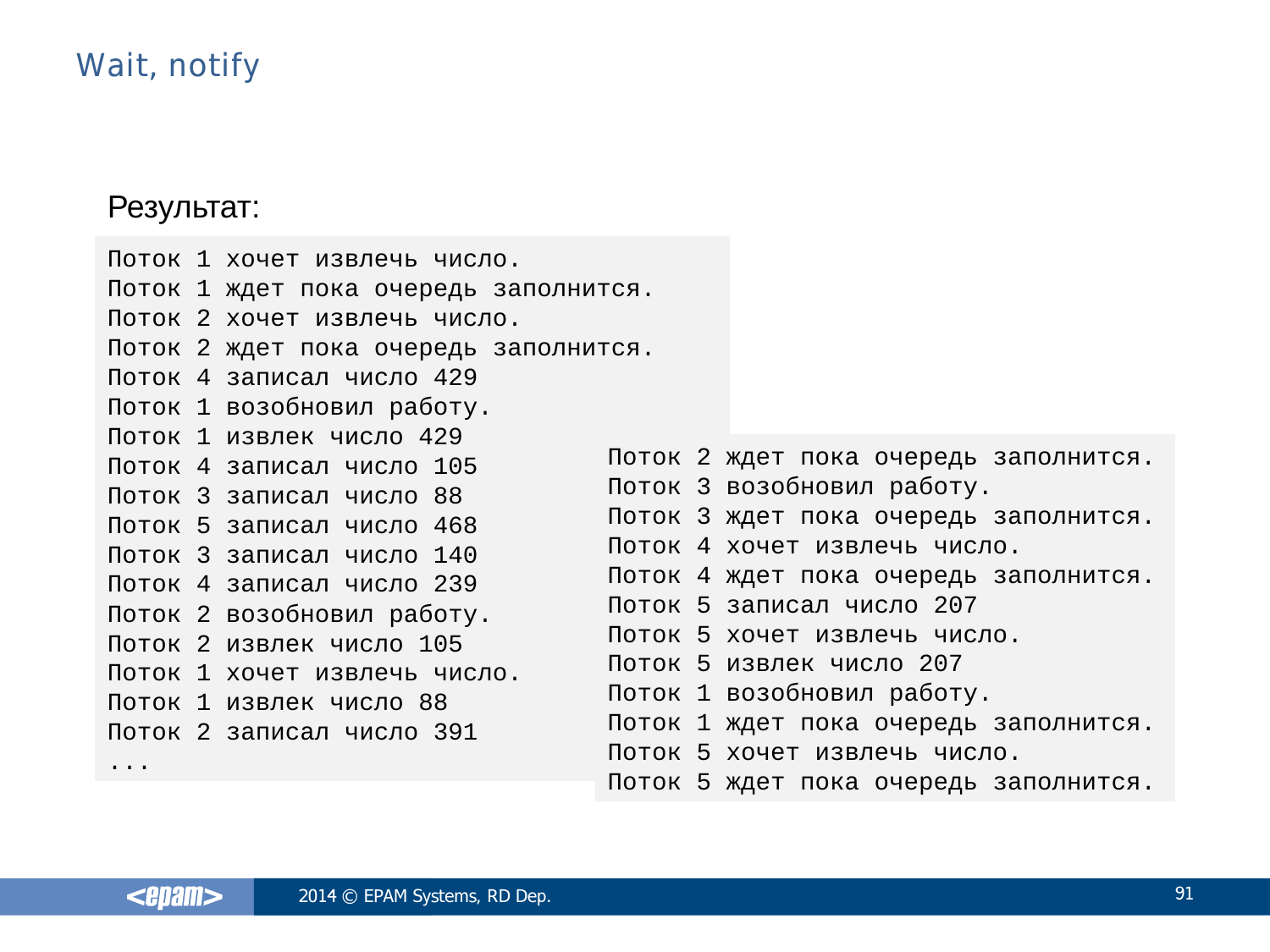

# Wait, notify
Результат:
Поток 1 хочет извлечь число.
Поток 1 ждет пока очередь заполнится.
Поток 2 хочет извлечь число.
Поток 2 ждет пока очередь заполнится.
Поток 4 записал число 429
Поток 1 возобновил работу.
Поток 1 извлек число 429
Поток 4 записал число 105
Поток 3 записал число 88
Поток 5 записал число 468
Поток 3 записал число 140
Поток 4 записал число 239
Поток 2 возобновил работу.
Поток 2 извлек число 105
Поток 1 хочет извлечь число.
Поток 1 извлек число 88
Поток 2 записал число 391
...
Поток 2 ждет пока очередь заполнится.
Поток 3 возобновил работу.
Поток 3 ждет пока очередь заполнится.
Поток 4 хочет извлечь число.
Поток 4 ждет пока очередь заполнится.
Поток 5 записал число 207
Поток 5 хочет извлечь число.
Поток 5 извлек число 207
Поток 1 возобновил работу.
Поток 1 ждет пока очередь заполнится.
Поток 5 хочет извлечь число.
Поток 5 ждет пока очередь заполнится.
91
2014 © EPAM Systems, RD Dep.